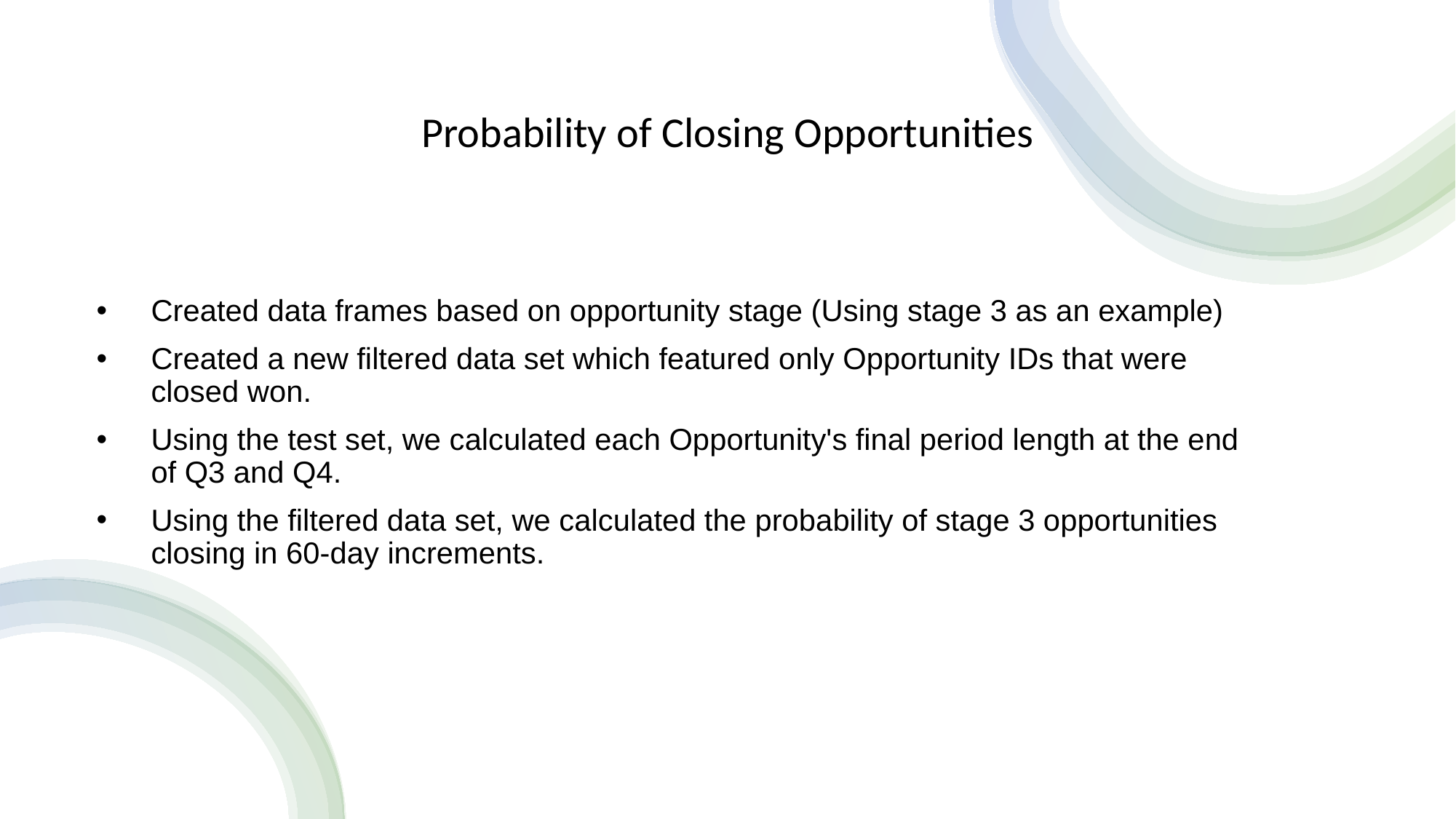

# Probability of Closing Opportunities

Created data frames based on opportunity stage (Using stage 3 as an example)
Created a new filtered data set which featured only Opportunity IDs that were closed won.
Using the test set, we calculated each Opportunity's final period length at the end of Q3 and Q4.
Using the filtered data set, we calculated the probability of stage 3 opportunities closing in 60-day increments.